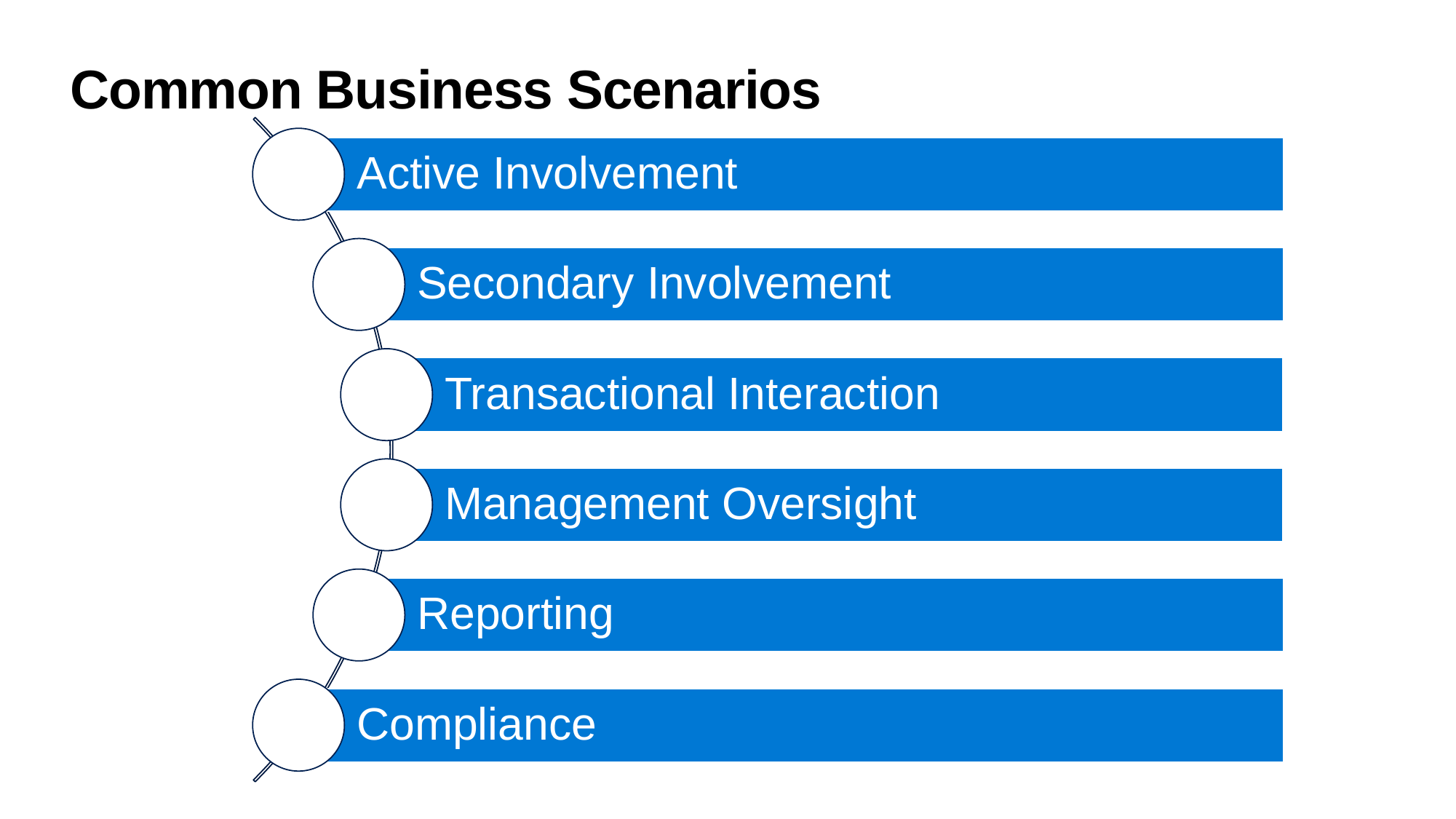

# Common Business Scenarios
Active Involvement
Secondary Involvement
Transactional Interaction
Management Oversight
Reporting
Compliance